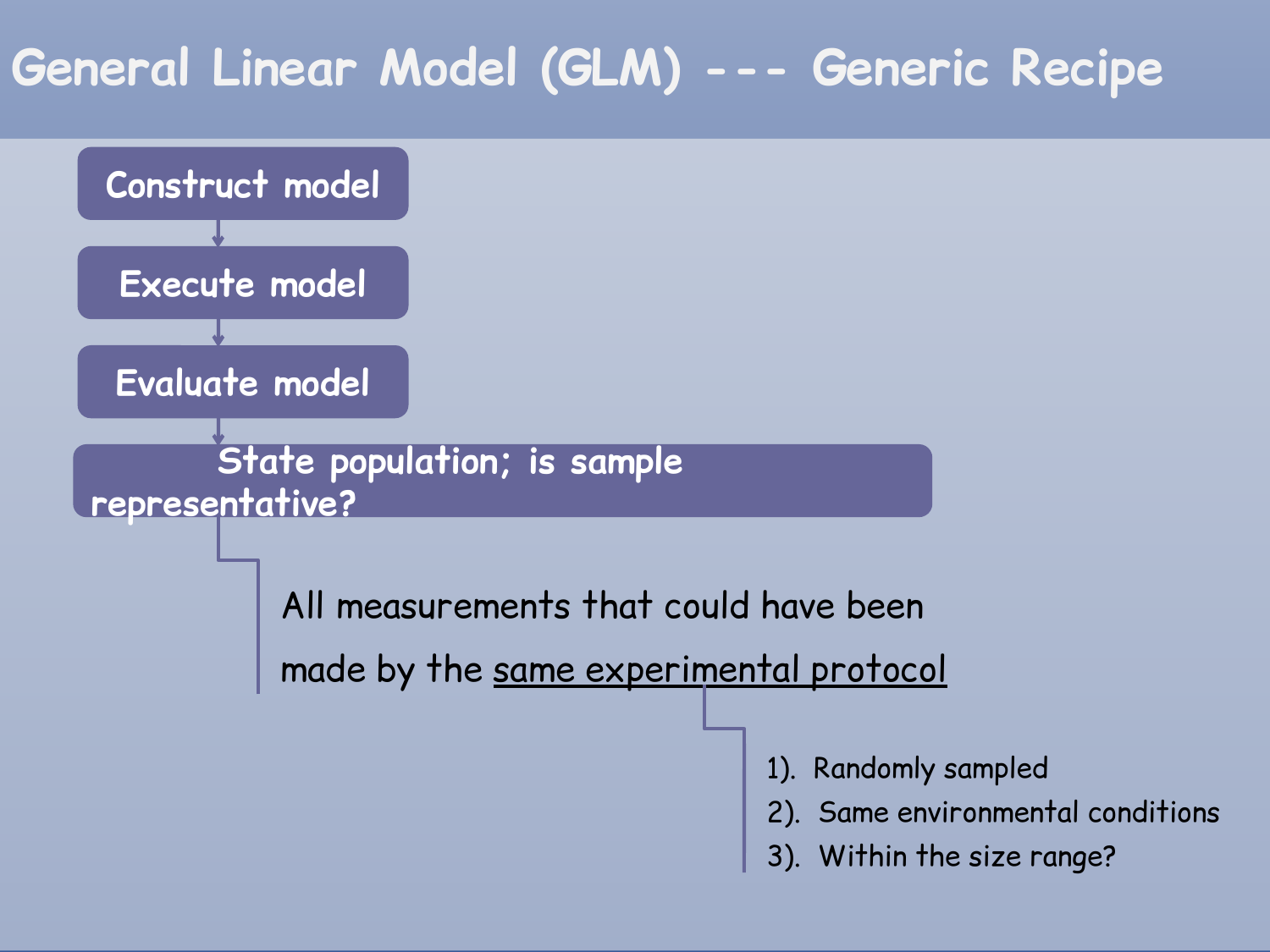

General Linear Model (GLM) --- Generic Recipe

Construct model
Execute model
Evaluate model
	State population; is sample representative?
All measurements that could have been made by the same experimental protocol
1).  Randomly sampled
2).  Same environmental conditions
3).  Within the size range?